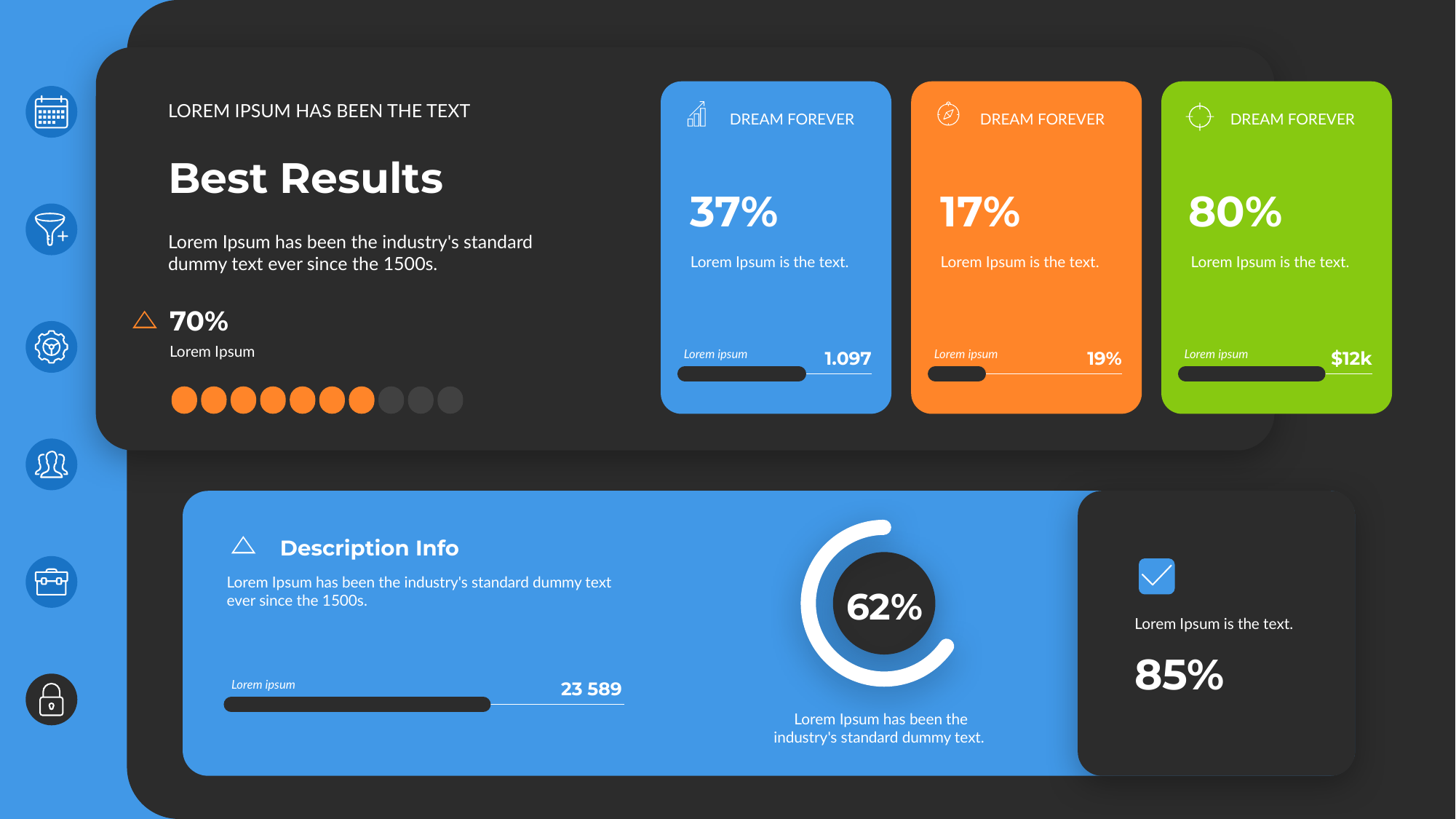

LOREM IPSUM HAS BEEN THE TEXT

DREAM FOREVER
DREAM FOREVER
DREAM FOREVER
Best Results
37%
17%
80%

Lorem Ipsum has been the industry's standard dummy text ever since the 1500s.
Lorem Ipsum is the text.
Lorem Ipsum is the text.
Lorem Ipsum is the text.

70%

Lorem Ipsum
Lorem ipsum
Lorem ipsum
Lorem ipsum
1.097
19%
$12k

Description Info

Lorem Ipsum has been the industry's standard dummy text ever since the 1500s.

62%
Lorem Ipsum is the text.
85%
Lorem ipsum
23 589

Lorem Ipsum has been the industry's standard dummy text.